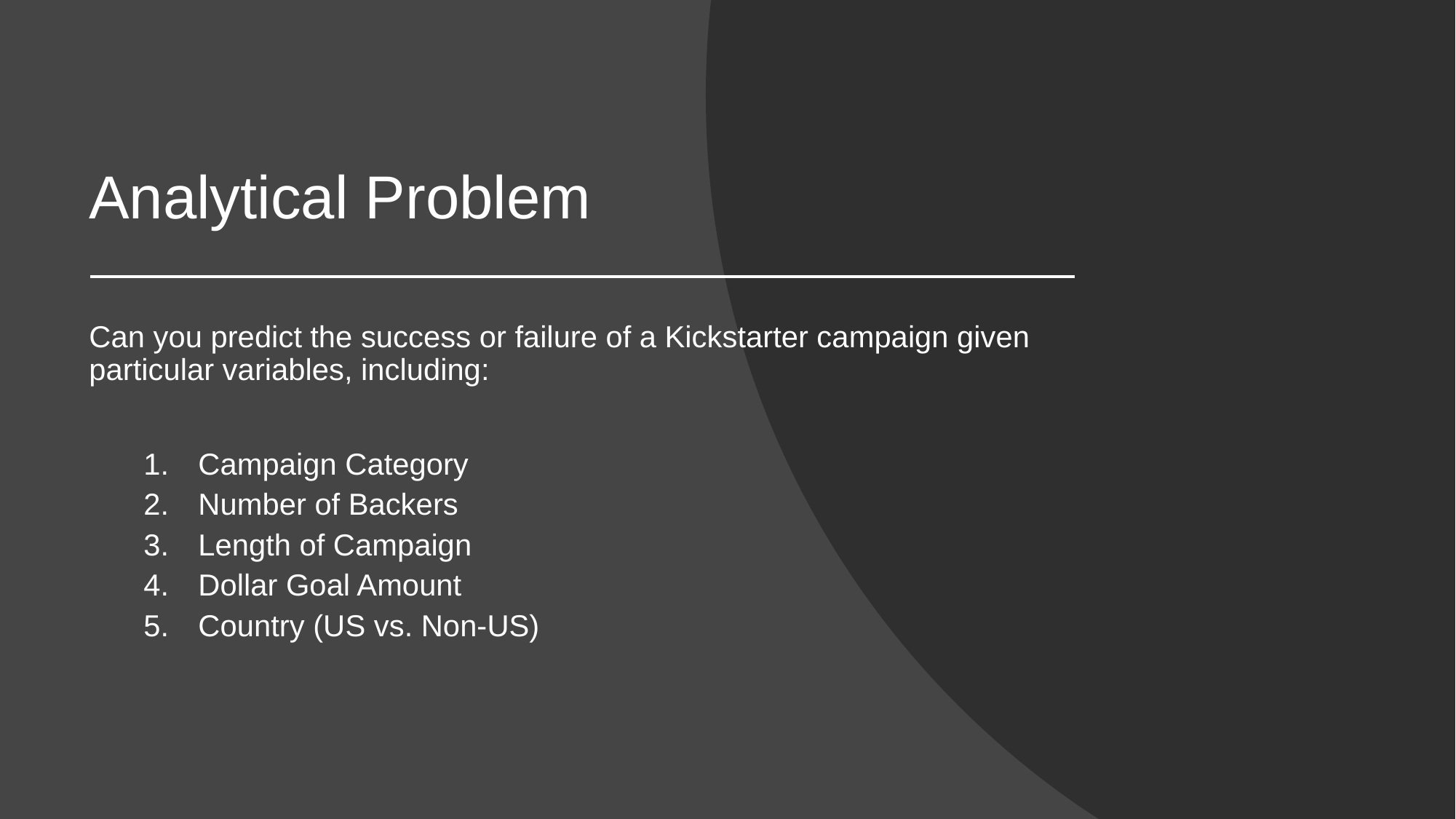

# Analytical Problem
Can you predict the success or failure of a Kickstarter campaign given particular variables, including:

Campaign Category
Number of Backers
Length of Campaign
Dollar Goal Amount
Country (US vs. Non-US)